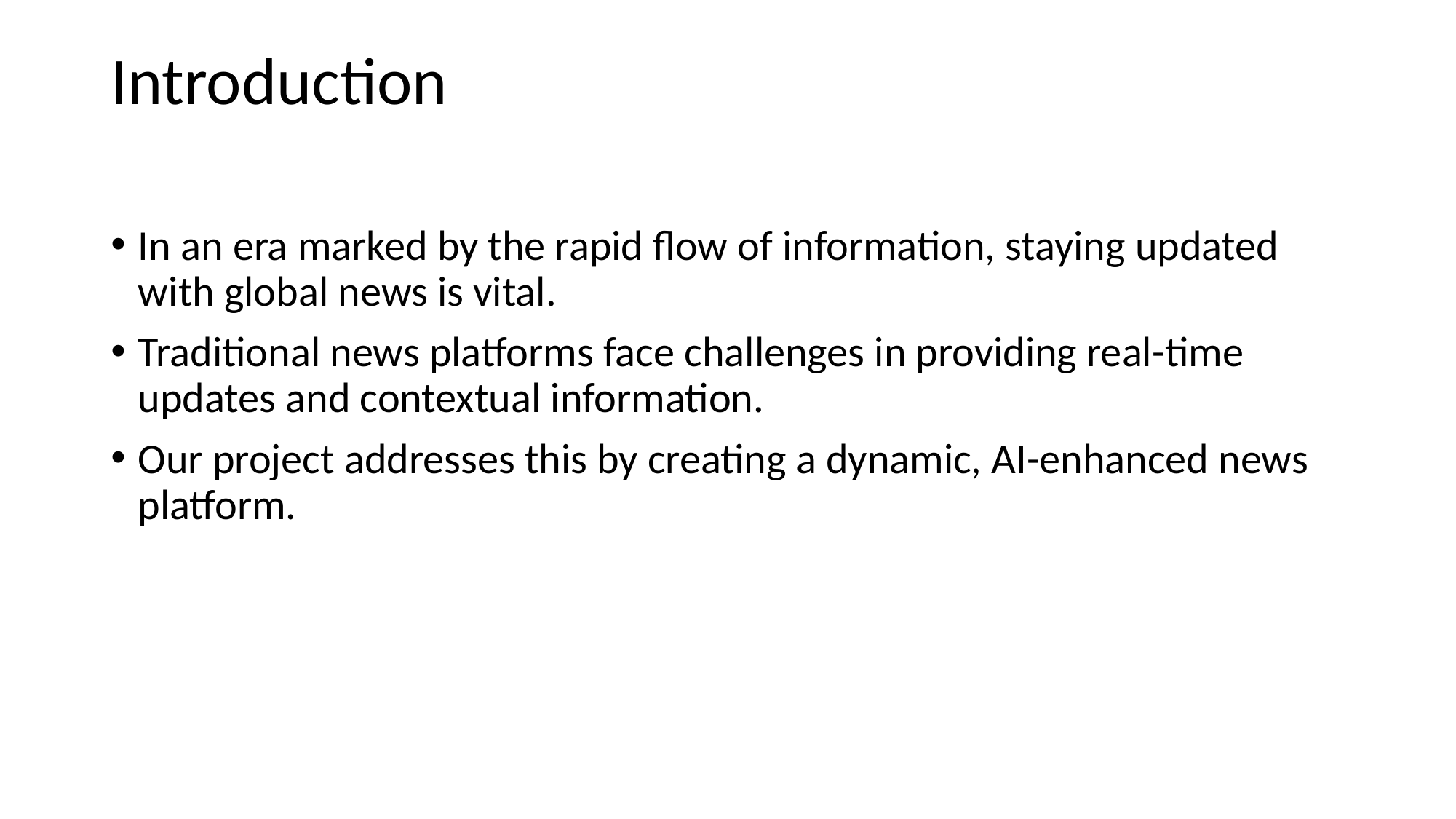

# Introduction
In an era marked by the rapid flow of information, staying updated with global news is vital.
Traditional news platforms face challenges in providing real-time updates and contextual information.
Our project addresses this by creating a dynamic, AI-enhanced news platform.